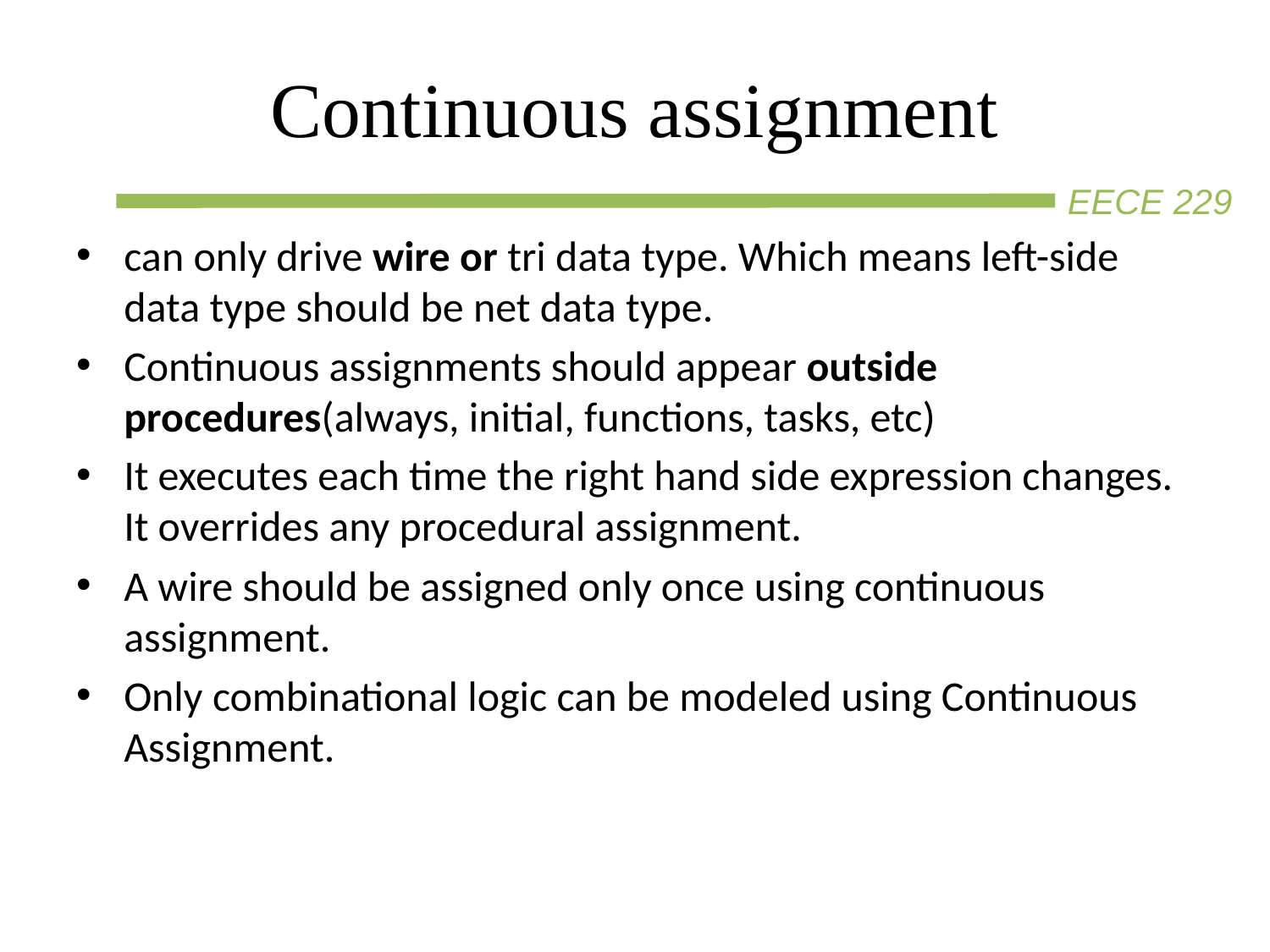

# Continuous assignment
can only drive wire or tri data type. Which means left-side data type should be net data type.
Continuous assignments should appear outside procedures(always, initial, functions, tasks, etc)
It executes each time the right hand side expression changes. It overrides any procedural assignment.
A wire should be assigned only once using continuous assignment.
Only combinational logic can be modeled using Continuous Assignment.